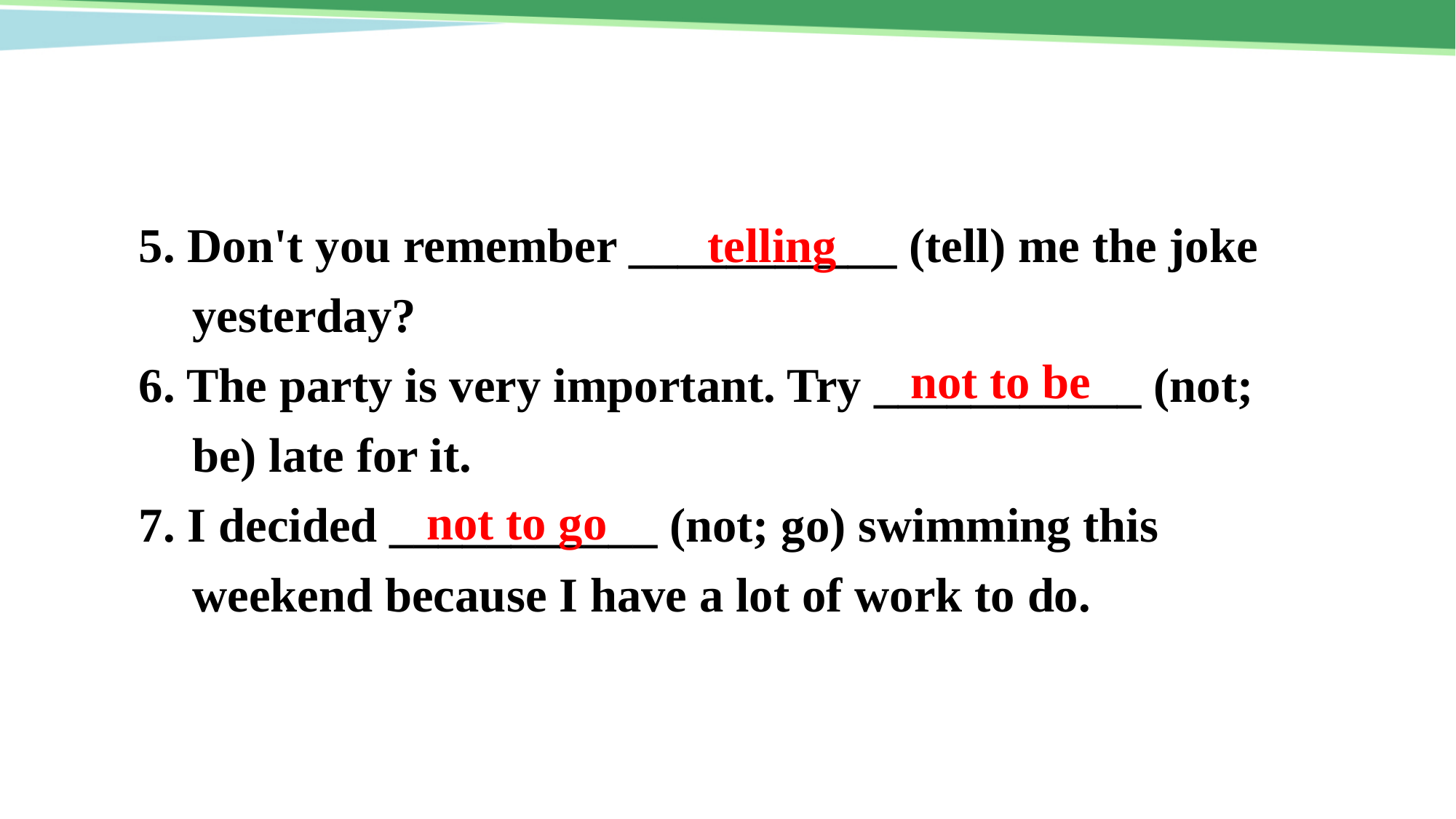

5. Don't you remember ___________ (tell) me the joke yesterday?
6. The party is very important. Try ___________ (not; be) late for it.
7. I decided ___________ (not; go) swimming this weekend because I have a lot of work to do.
telling
not to be
not to go